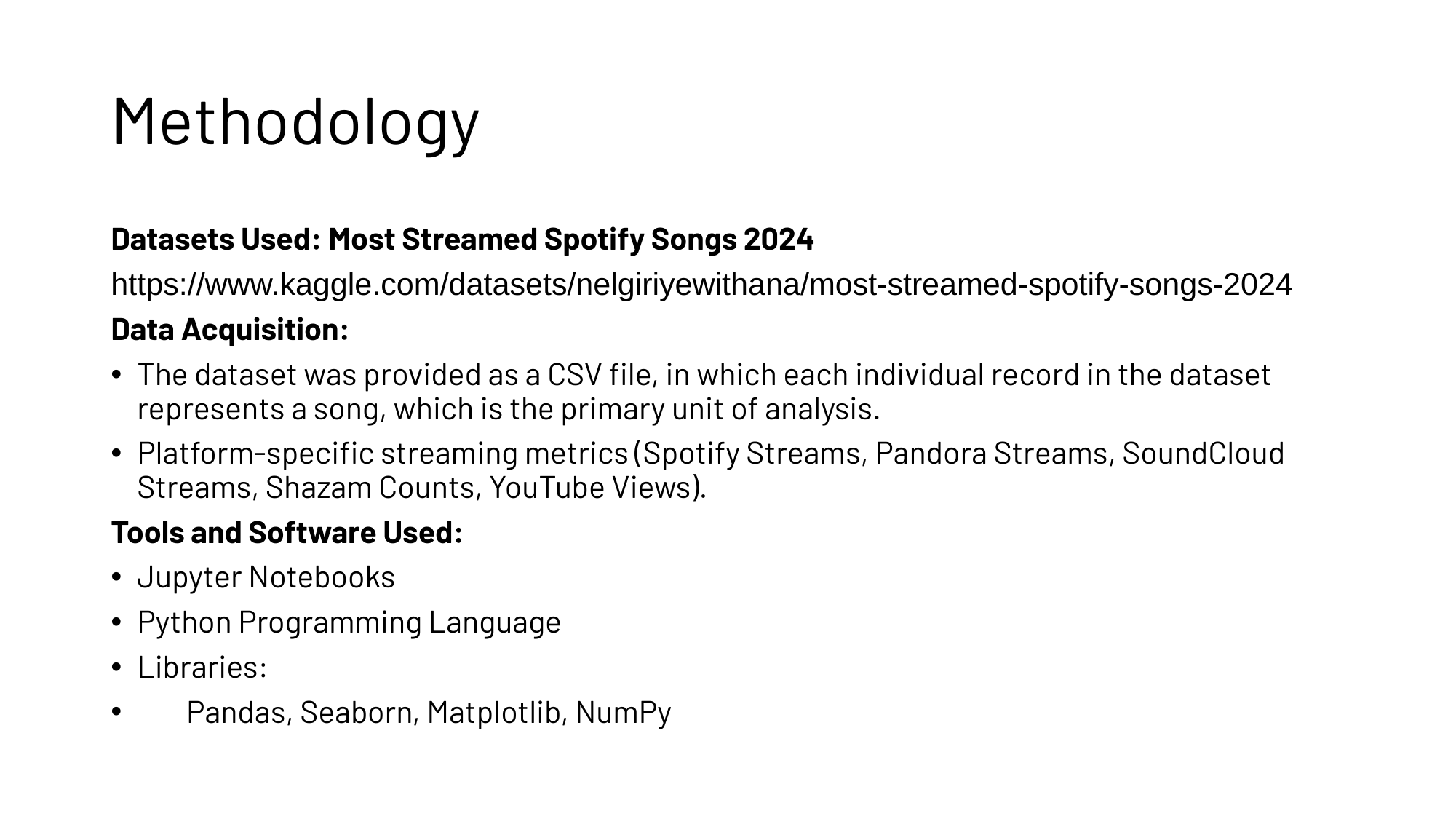

# Methodology
Datasets Used: Most Streamed Spotify Songs 2024
https://www.kaggle.com/datasets/nelgiriyewithana/most-streamed-spotify-songs-2024
Data Acquisition:
The dataset was provided as a CSV file, in which each individual record in the dataset represents a song, which is the primary unit of analysis.
Platform-specific streaming metrics (Spotify Streams, Pandora Streams, SoundCloud Streams, Shazam Counts, YouTube Views).
Tools and Software Used:
Jupyter Notebooks
Python Programming Language
Libraries:
        Pandas, Seaborn, Matplotlib, NumPy